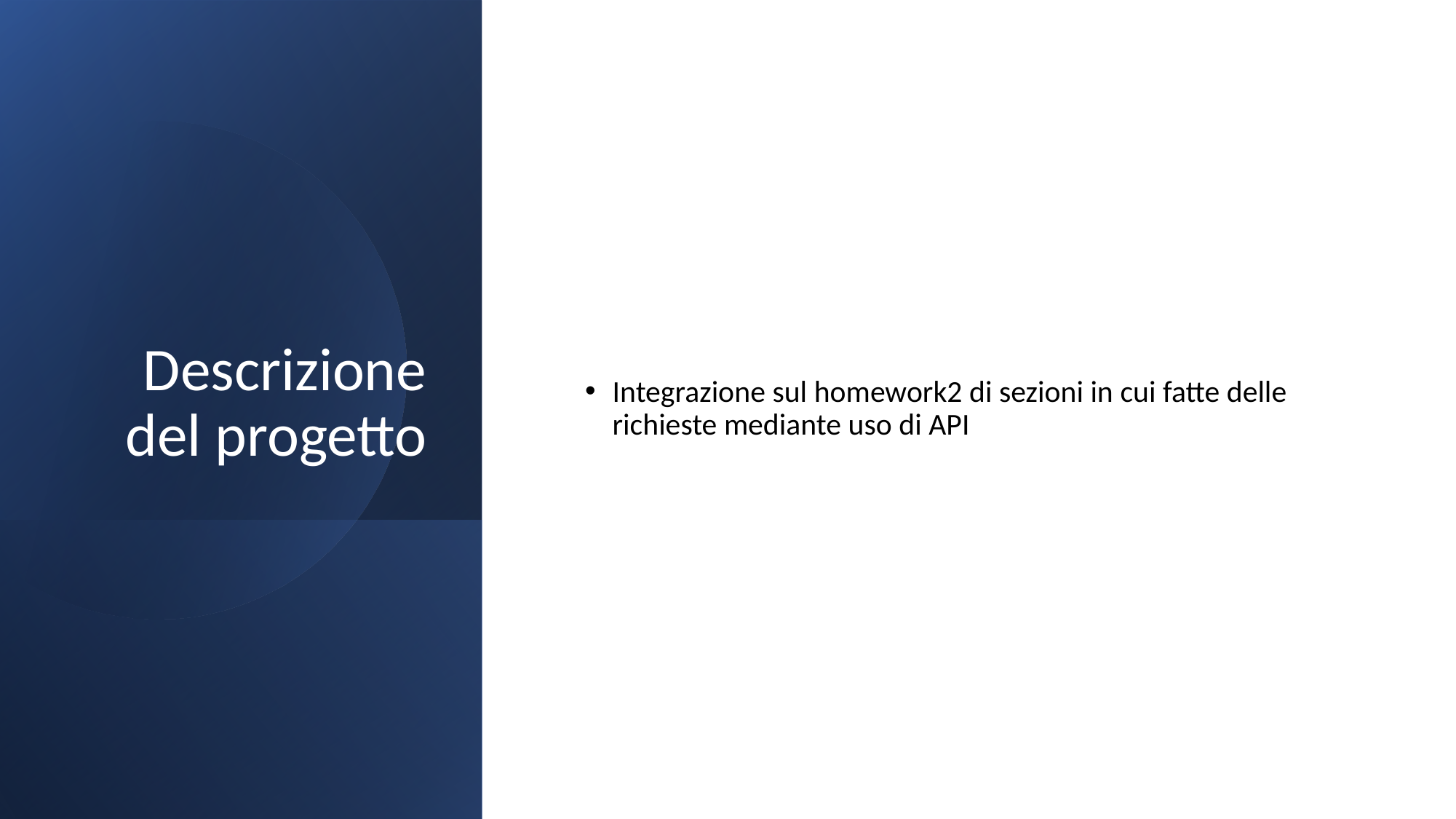

# Descrizione del progetto
Integrazione sul homework2 di sezioni in cui fatte delle richieste mediante uso di API